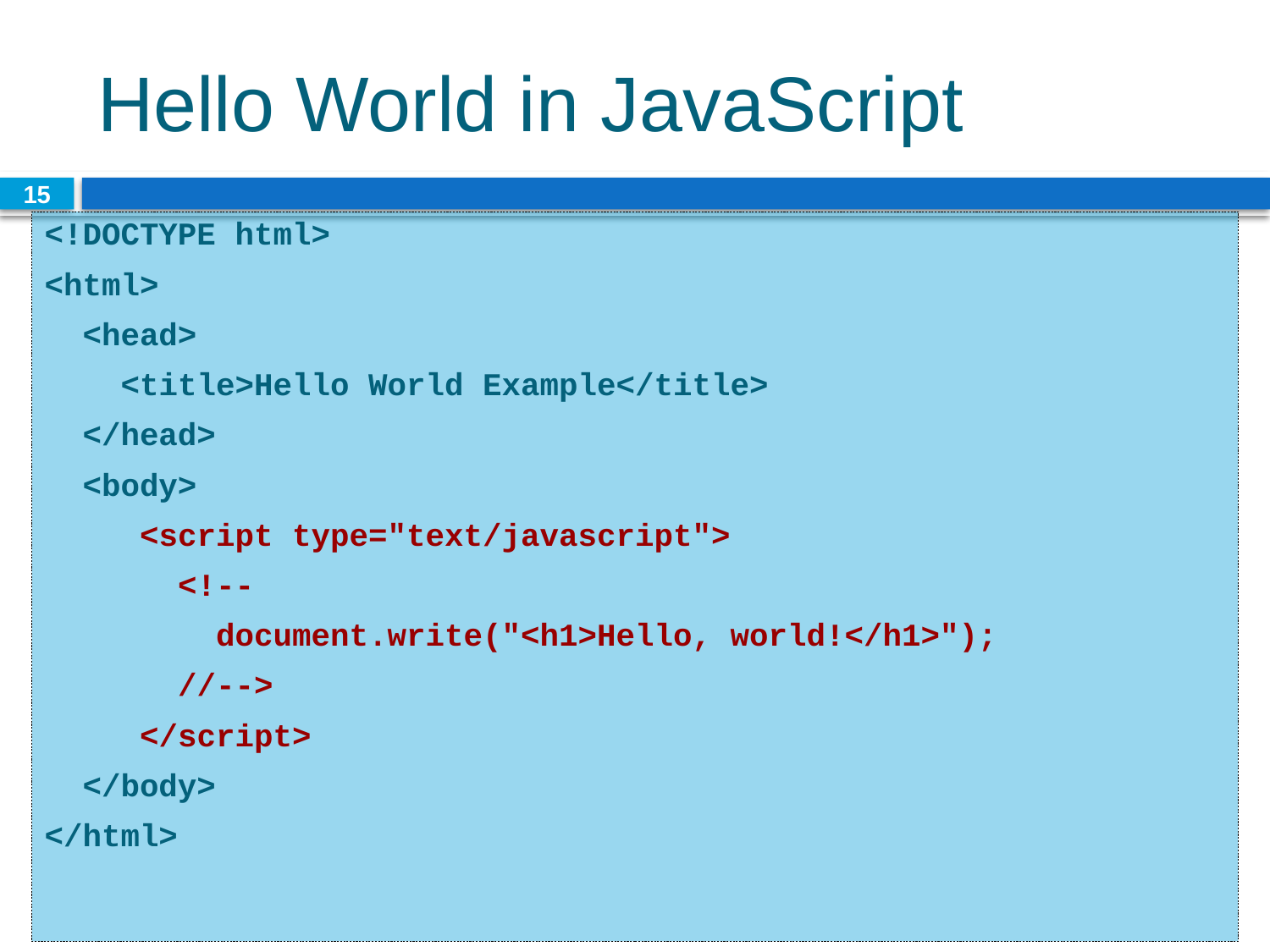

# Hello World in JavaScript
15
<!DOCTYPE html>
<html>
  <head>
    <title>Hello World Example</title>
  </head>
  <body>
     <script type="text/javascript">
       <!--
         document.write("<h1>Hello, world!</h1>");
       //-->
     </script>
  </body>
</html>